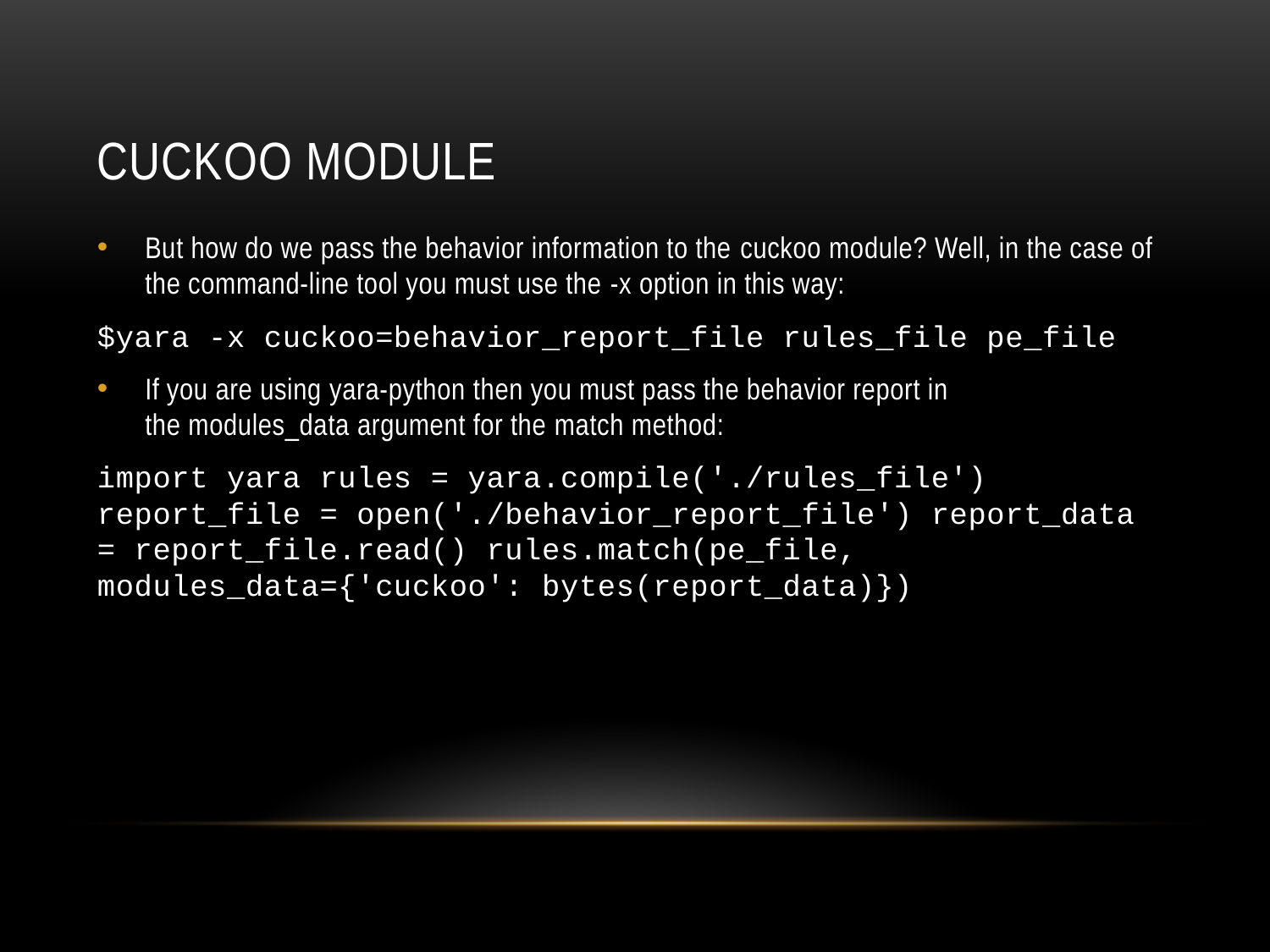

# Cuckoo module
But how do we pass the behavior information to the cuckoo module? Well, in the case of the command-line tool you must use the -x option in this way:
$yara -x cuckoo=behavior_report_file rules_file pe_file
If you are using yara-python then you must pass the behavior report in the modules_data argument for the match method:
import yara rules = yara.compile('./rules_file') report_file = open('./behavior_report_file') report_data = report_file.read() rules.match(pe_file, modules_data={'cuckoo': bytes(report_data)})